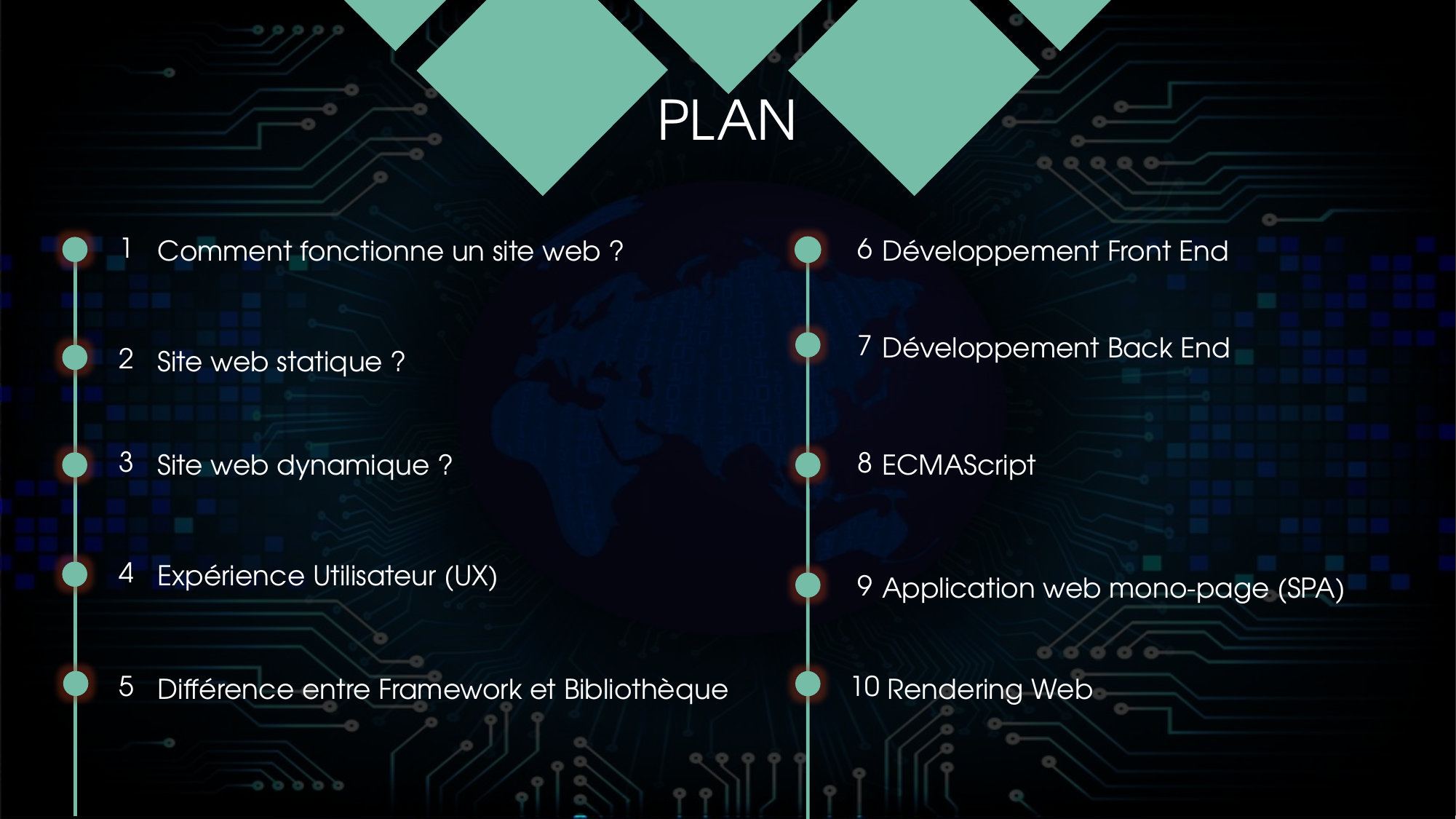

# PLAN

1

6
Comment fonctionne un site web ?
Développement Front End

7
Développement Back End

2
Site web statique ?

3

8
Site web dynamique ?
ECMAScript

4
Expérience Utilisateur (UX)

9
Application web mono-page (SPA)

5

10
Rendering Web
Différence entre Framework et Bibliothèque